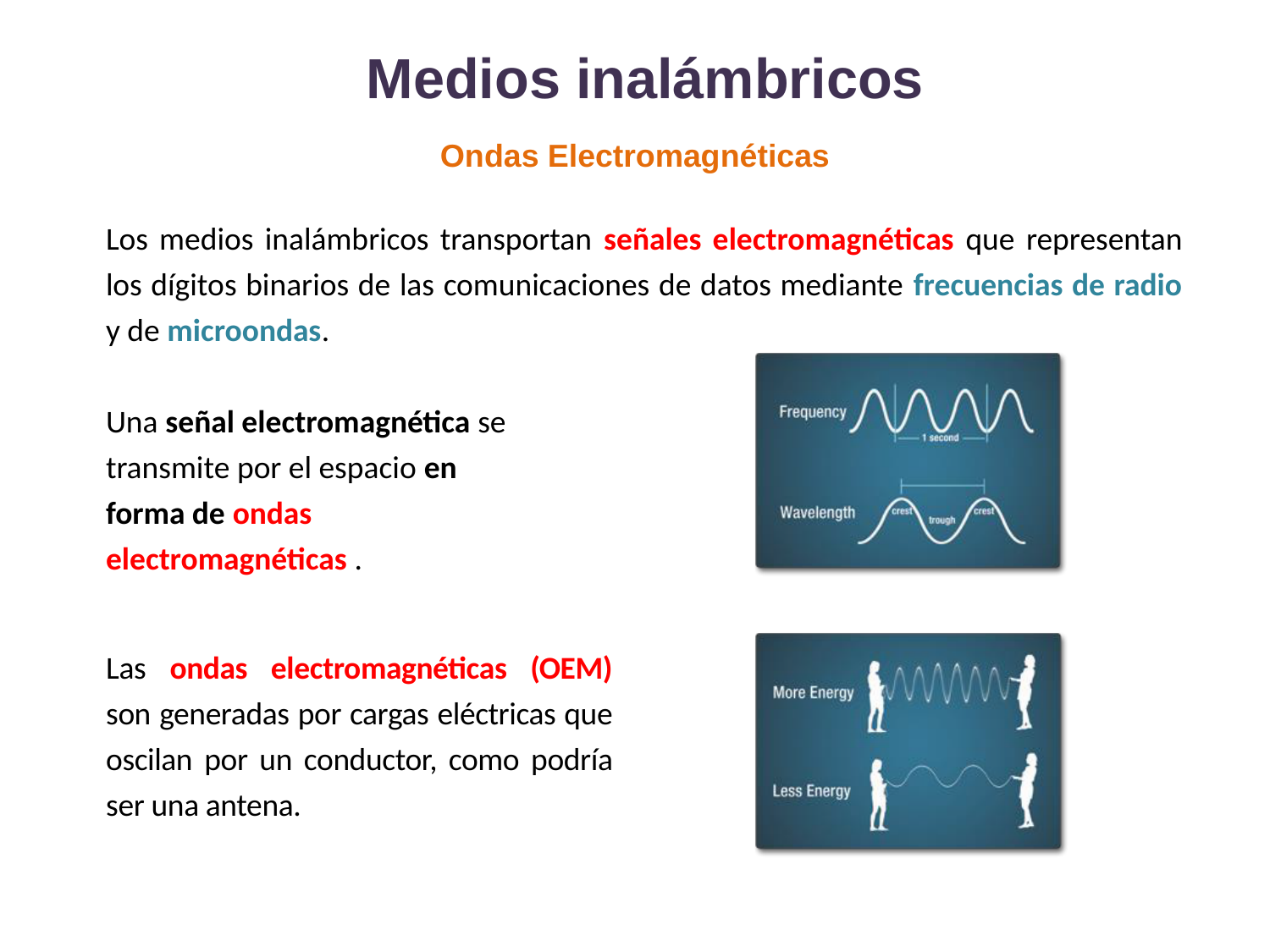

Medios inalámbricos
Ondas Electromagnéticas
Los medios inalámbricos transportan señales electromagnéticas que representan los dígitos binarios de las comunicaciones de datos mediante frecuencias de radio y de microondas.

Una señal electromagnética se transmite por el espacio en forma de ondas electromagnéticas .

Las ondas electromagnéticas (OEM) son generadas por cargas eléctricas que oscilan por un conductor, como podría ser una antena.